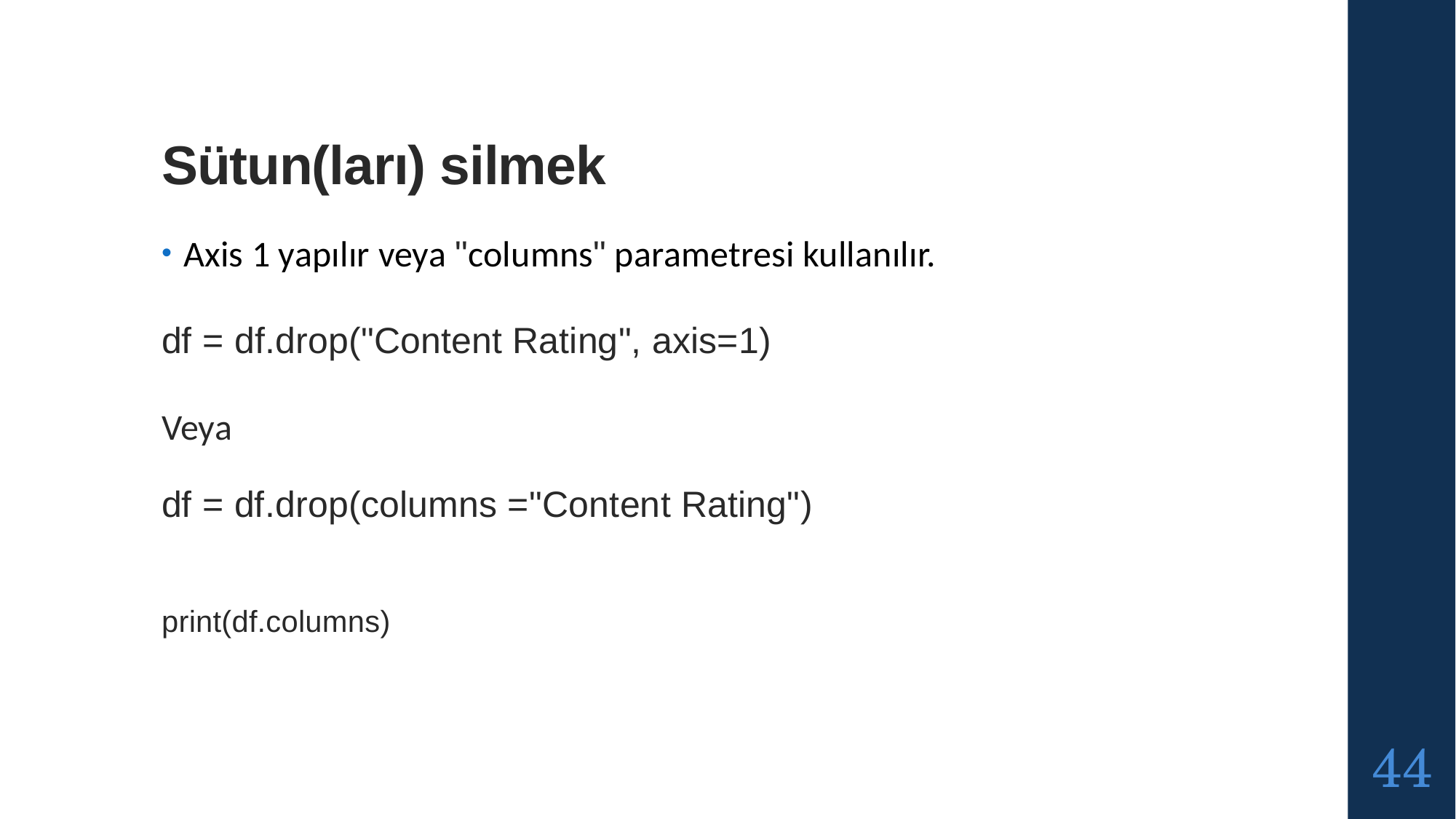

# Sütun(ları) silmek
Axis 1 yapılır veya "columns" parametresi kullanılır.
df = df.drop("Content Rating", axis=1)
Veya
df = df.drop(columns ="Content Rating")

print(df.columns)
44